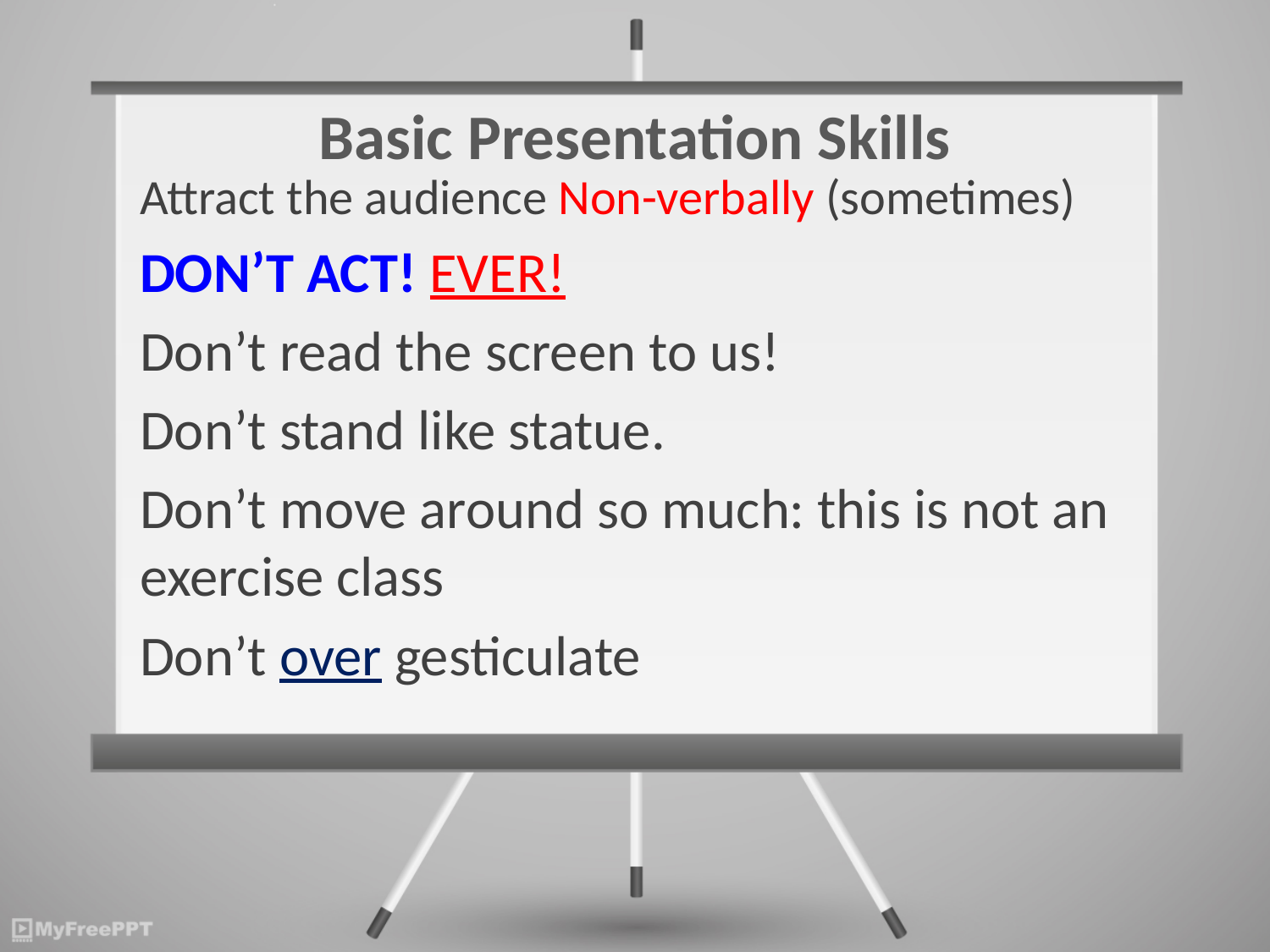

# Basic Presentation Skills
Attract the audience Non-verbally (sometimes)
DON’T ACT! EVER!
Don’t read the screen to us!
Don’t stand like statue.
Don’t move around so much: this is not an exercise class
Don’t over gesticulate